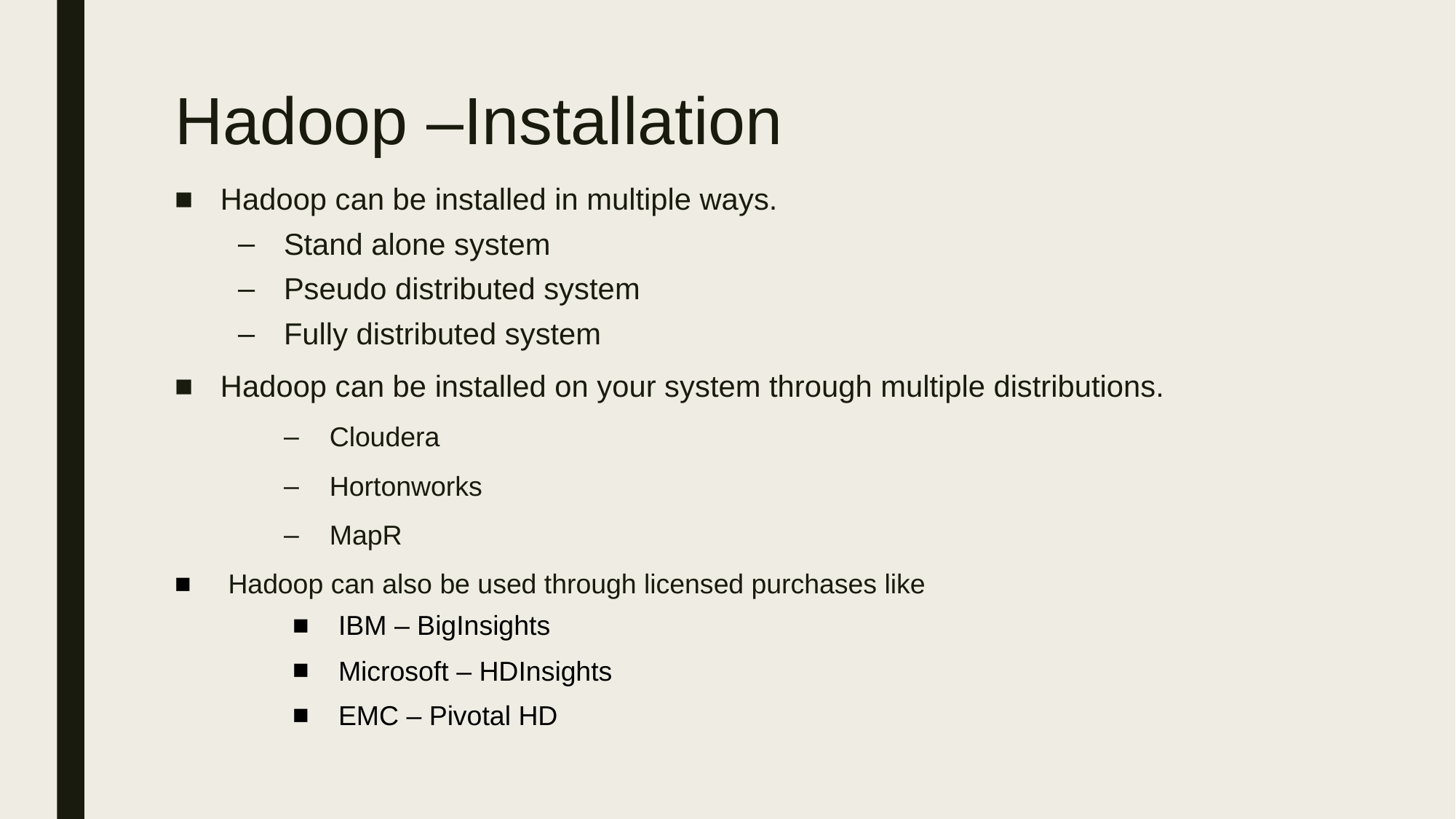

# Hadoop –Installation
Hadoop can be installed in multiple ways.
Stand alone system
Pseudo distributed system
Fully distributed system
Hadoop can be installed on your system through multiple distributions.
Cloudera
Hortonworks
MapR
 Hadoop can also be used through licensed purchases like
IBM – BigInsights
Microsoft – HDInsights
EMC – Pivotal HD